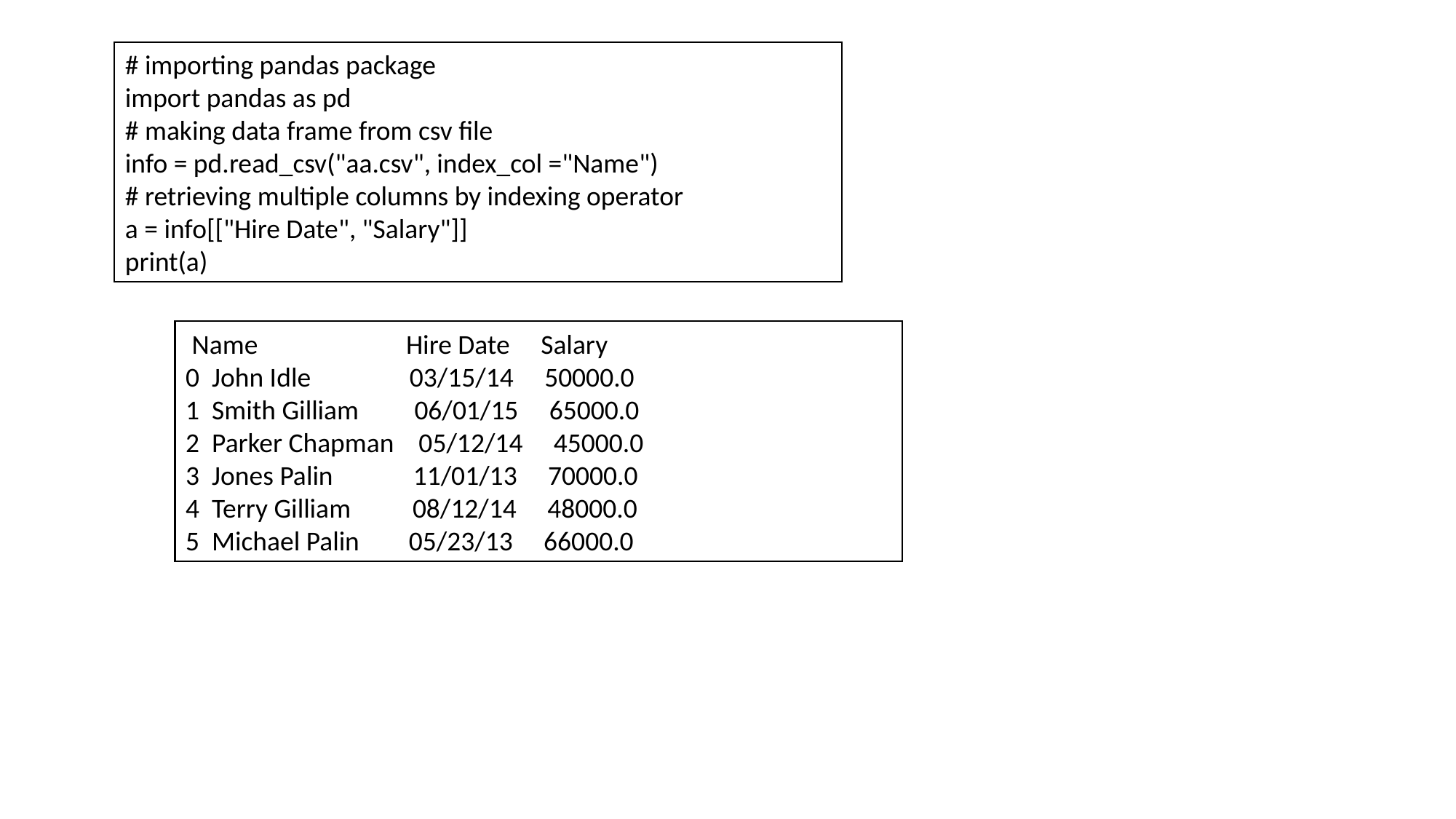

# importing pandas package
import pandas as pd
# making data frame from csv file
info = pd.read_csv("aa.csv", index_col ="Name")
# retrieving multiple columns by indexing operator
a = info[["Hire Date", "Salary"]]
print(a)
 Name                        Hire Date     Salary
0  John Idle                03/15/14     50000.0
1  Smith Gilliam         06/01/15     65000.0
2  Parker Chapman    05/12/14     45000.0
3  Jones Palin             11/01/13     70000.0
4  Terry Gilliam          08/12/14     48000.0
5  Michael Palin        05/23/13     66000.0